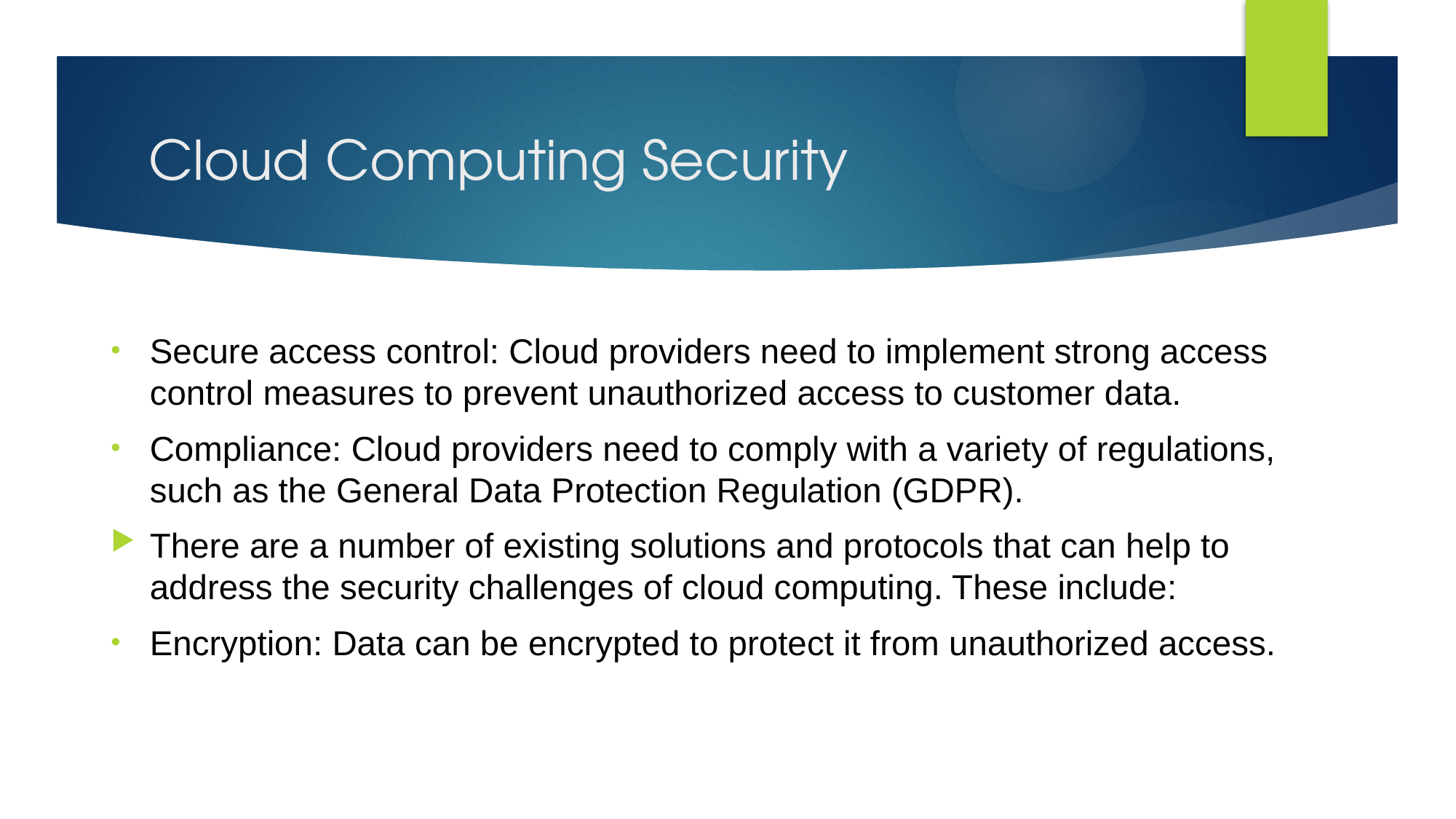

# Cloud Computing Security
Secure access control: Cloud providers need to implement strong access control measures to prevent unauthorized access to customer data.
Compliance: Cloud providers need to comply with a variety of regulations, such as the General Data Protection Regulation (GDPR).
There are a number of existing solutions and protocols that can help to address the security challenges of cloud computing. These include:
Encryption: Data can be encrypted to protect it from unauthorized access.